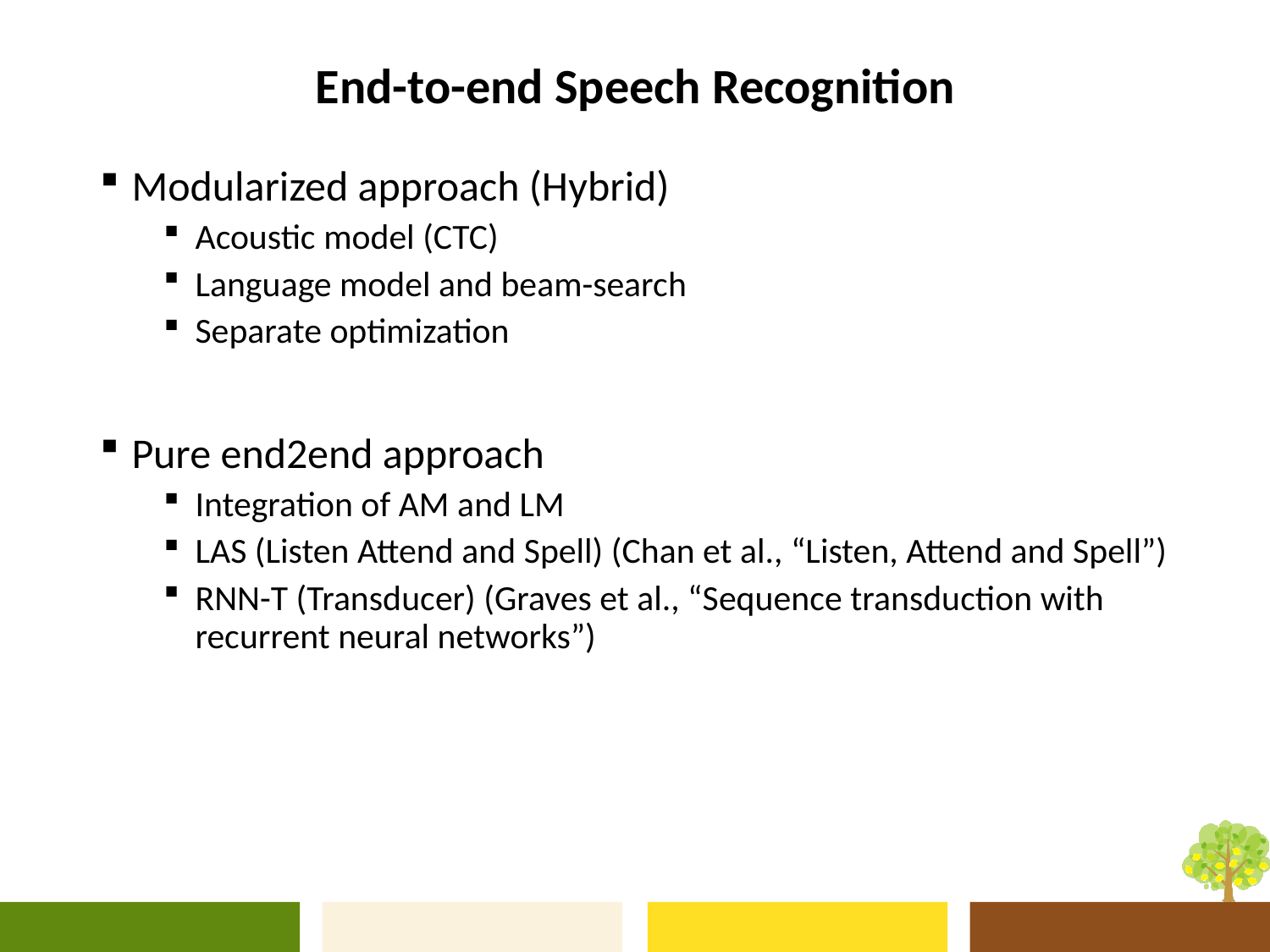

# End-to-end Speech Recognition
Modularized approach (Hybrid)
Acoustic model (CTC)
Language model and beam-search
Separate optimization

Pure end2end approach
Integration of AM and LM
LAS (Listen Attend and Spell) (Chan et al., “Listen, Attend and Spell”)
RNN-T (Transducer) (Graves et al., “Sequence transduction with recurrent neural networks”)